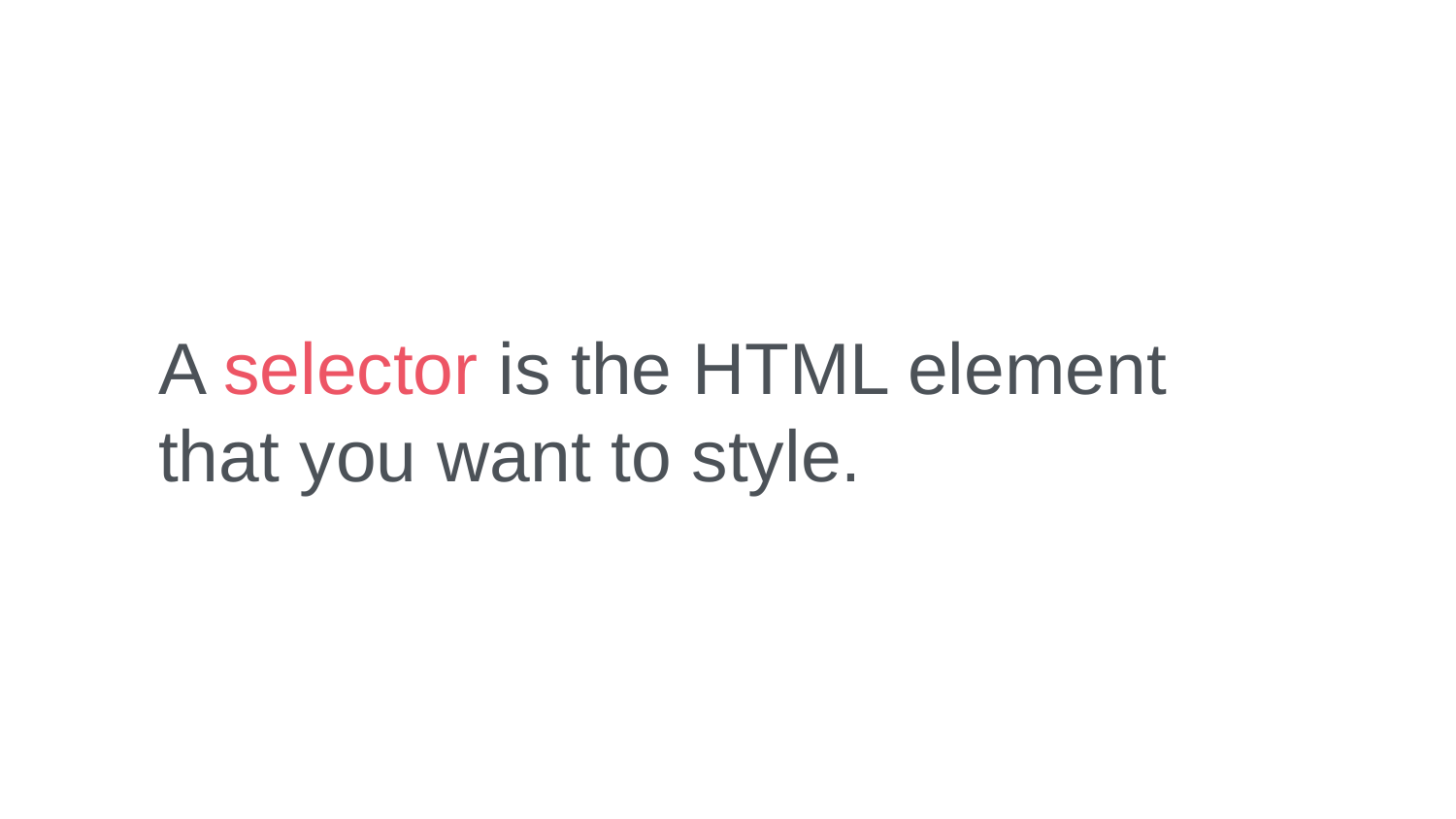

A selector is the HTML element that you want to style.